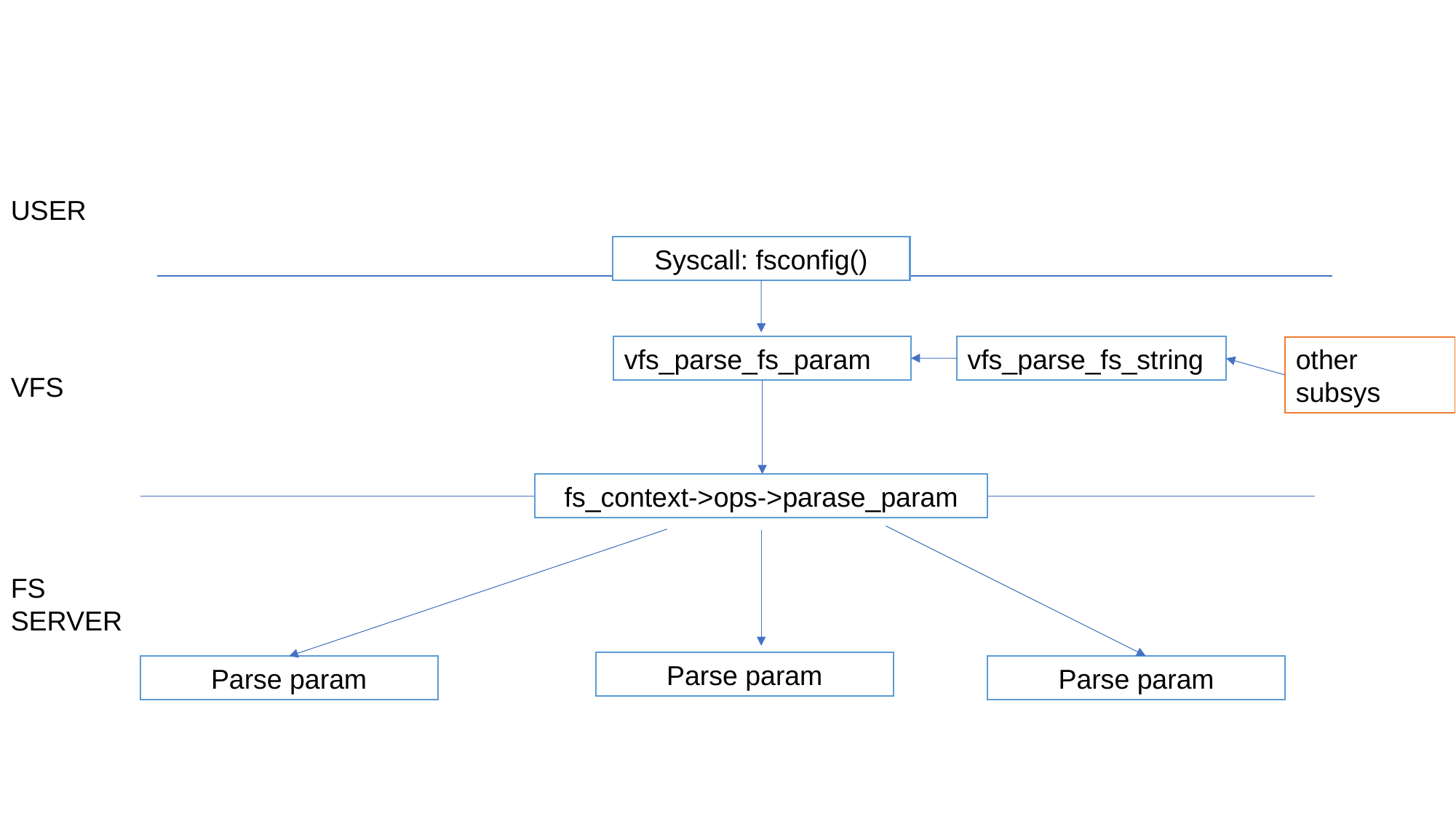

USER
Syscall: fsconfig()
vfs_parse_fs_param
vfs_parse_fs_string
other subsys
VFS
fs_context->ops->parase_param
FS SERVER
Parse param
Parse param
Parse param